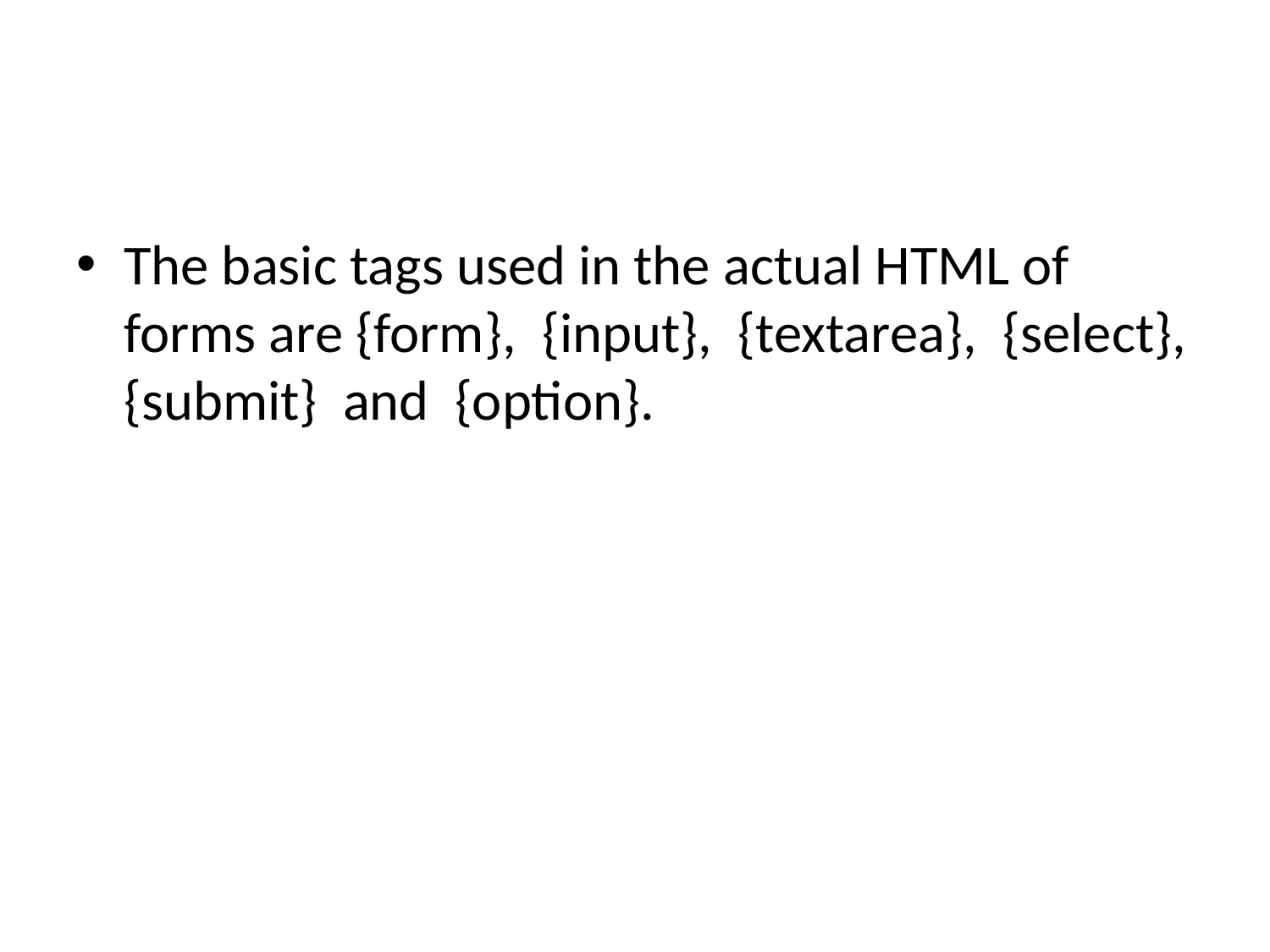

The basic tags used in the actual HTML of forms are {form},  {input},  {textarea},  {select}, {submit}  and  {option}.